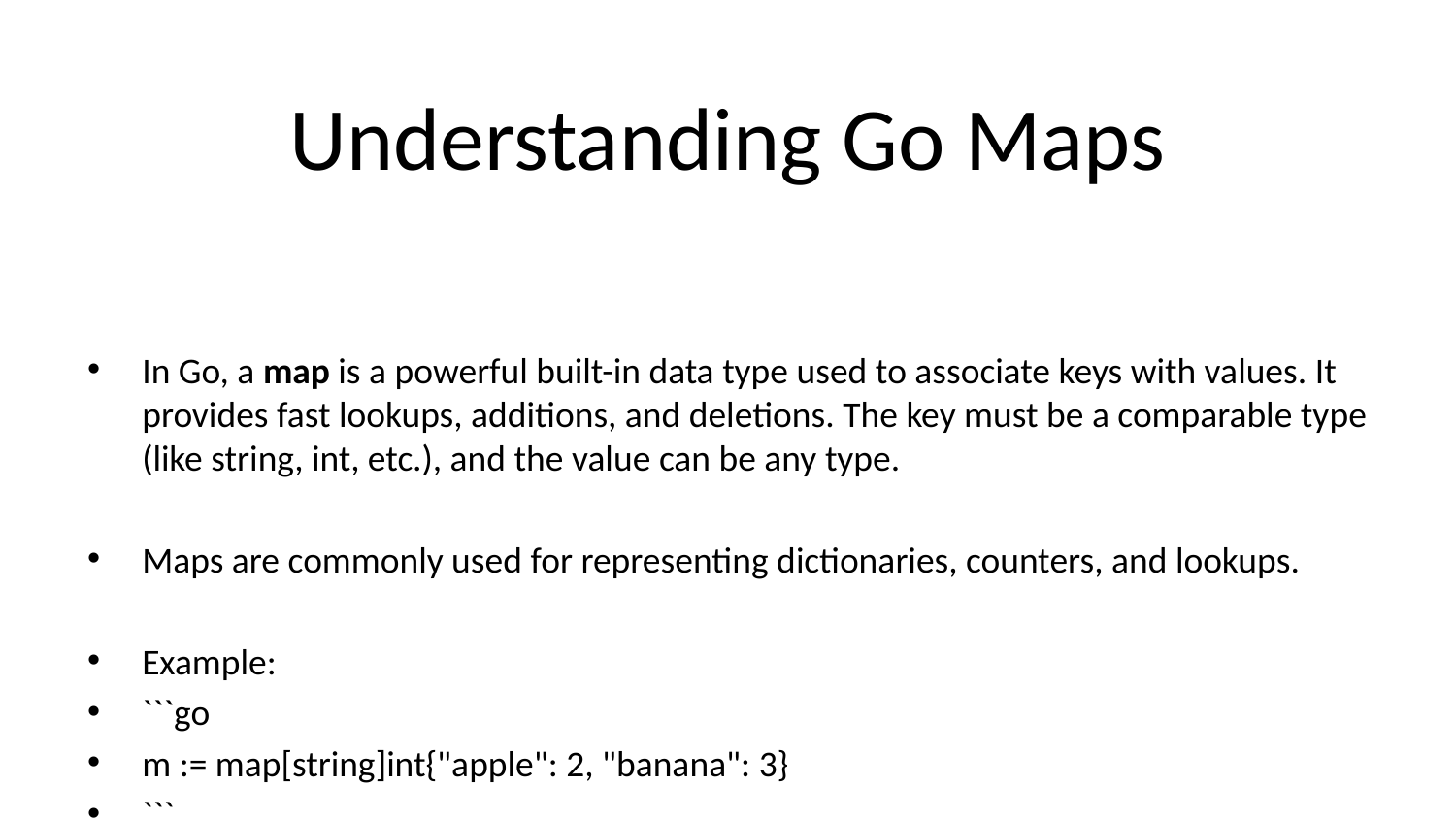

# Understanding Go Maps

In Go, a map is a powerful built-in data type used to associate keys with values. It provides fast lookups, additions, and deletions. The key must be a comparable type (like string, int, etc.), and the value can be any type.

Maps are commonly used for representing dictionaries, counters, and lookups.

Example:
```go
m := map[string]int{"apple": 2, "banana": 3}
```
Here, the map holds string keys (fruit names) and integer values (quantities).